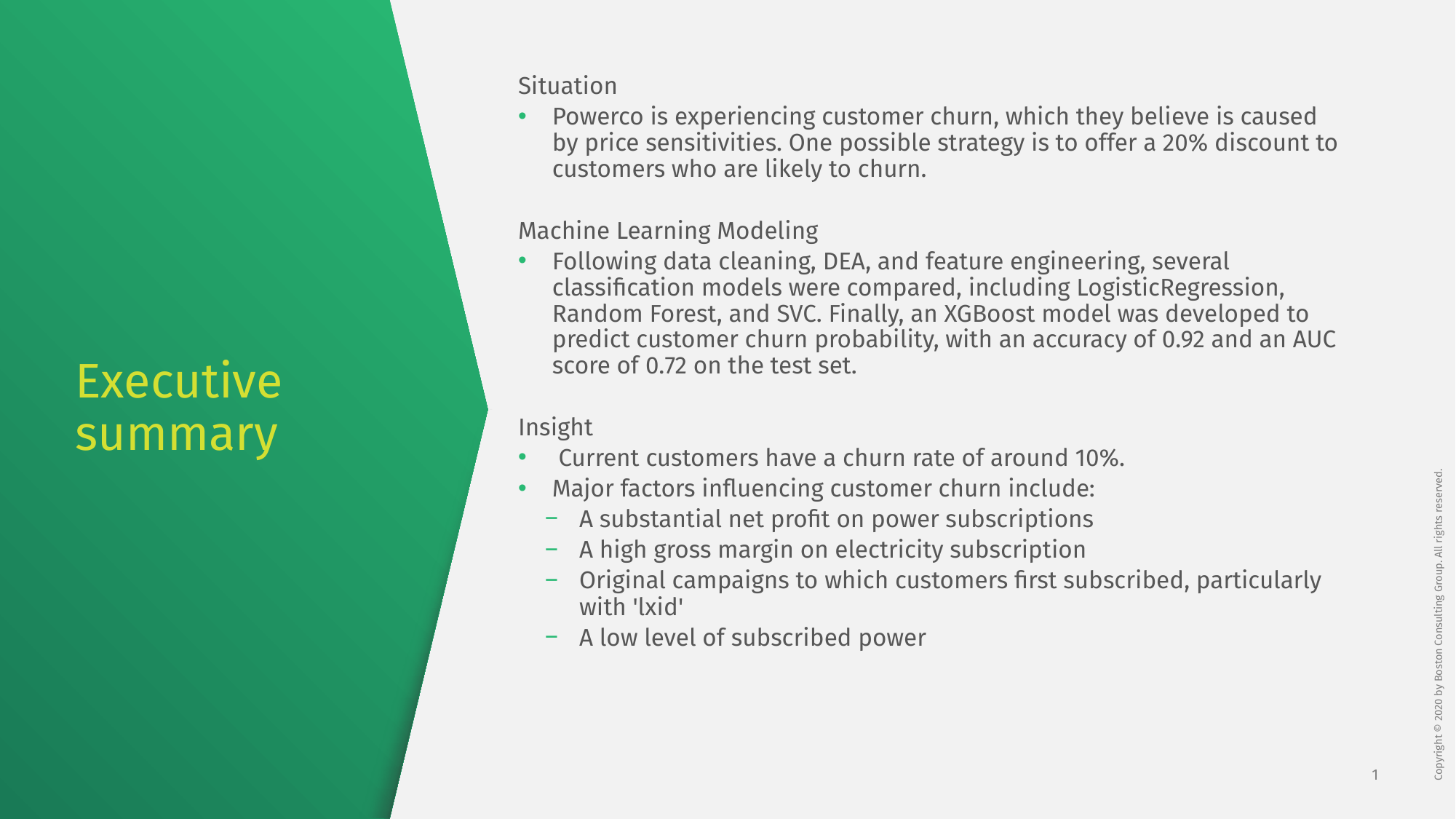

Situation
Powerco is experiencing customer churn, which they believe is caused by price sensitivities. One possible strategy is to offer a 20% discount to customers who are likely to churn.

Machine Learning Modeling
Following data cleaning, DEA, and feature engineering, several classification models were compared, including LogisticRegression, Random Forest, and SVC. Finally, an XGBoost model was developed to predict customer churn probability, with an accuracy of 0.92 and an AUC score of 0.72 on the test set.

Insight
 Current customers have a churn rate of around 10%.
Major factors influencing customer churn include:
A substantial net profit on power subscriptions
A high gross margin on electricity subscription
Original campaigns to which customers first subscribed, particularly with 'lxid'
A low level of subscribed power
# Executive summary